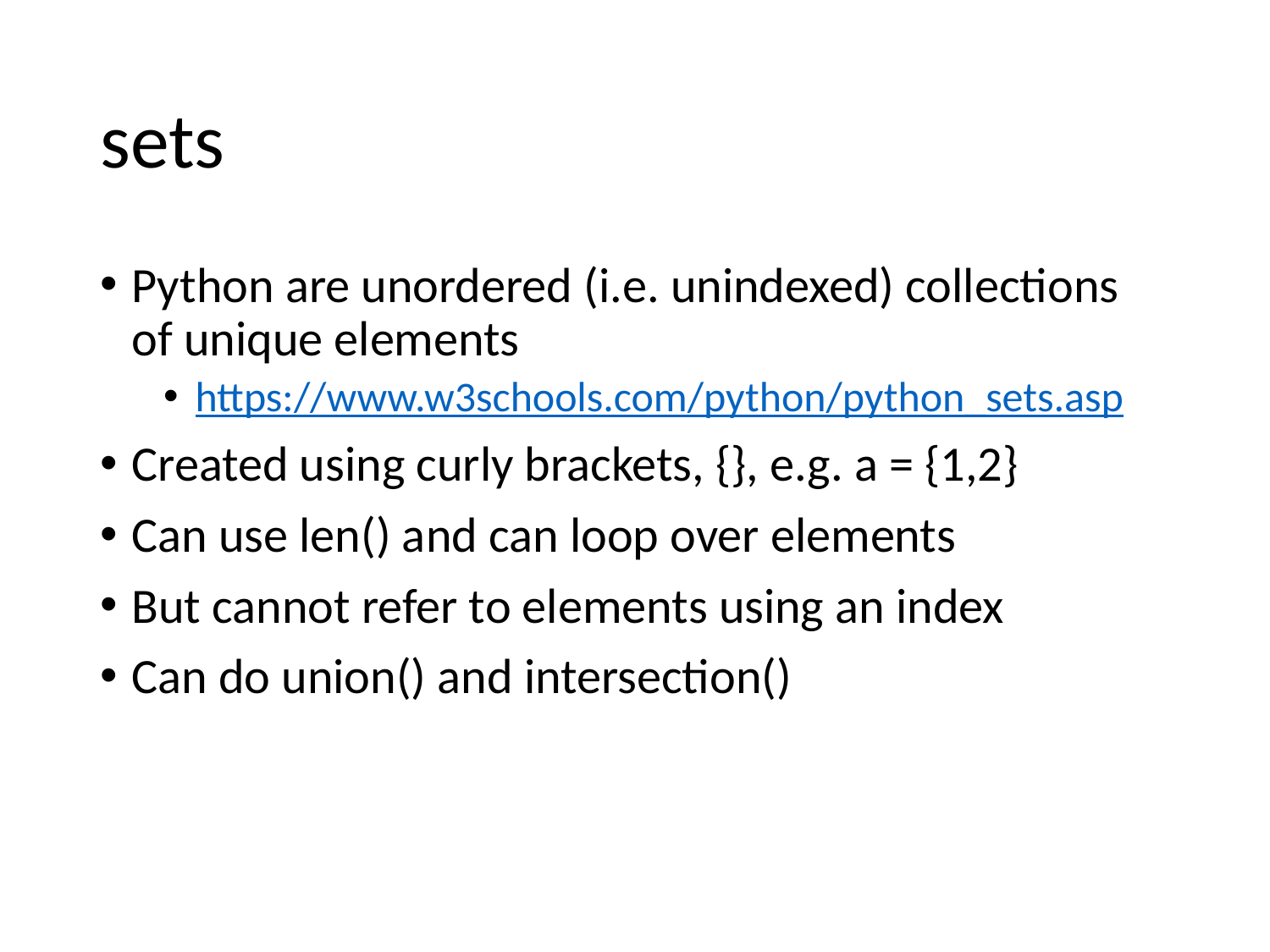

# sets
Python are unordered (i.e. unindexed) collections of unique elements
https://www.w3schools.com/python/python_sets.asp
Created using curly brackets, {}, e.g. a = {1,2}
Can use len() and can loop over elements
But cannot refer to elements using an index
Can do union() and intersection()